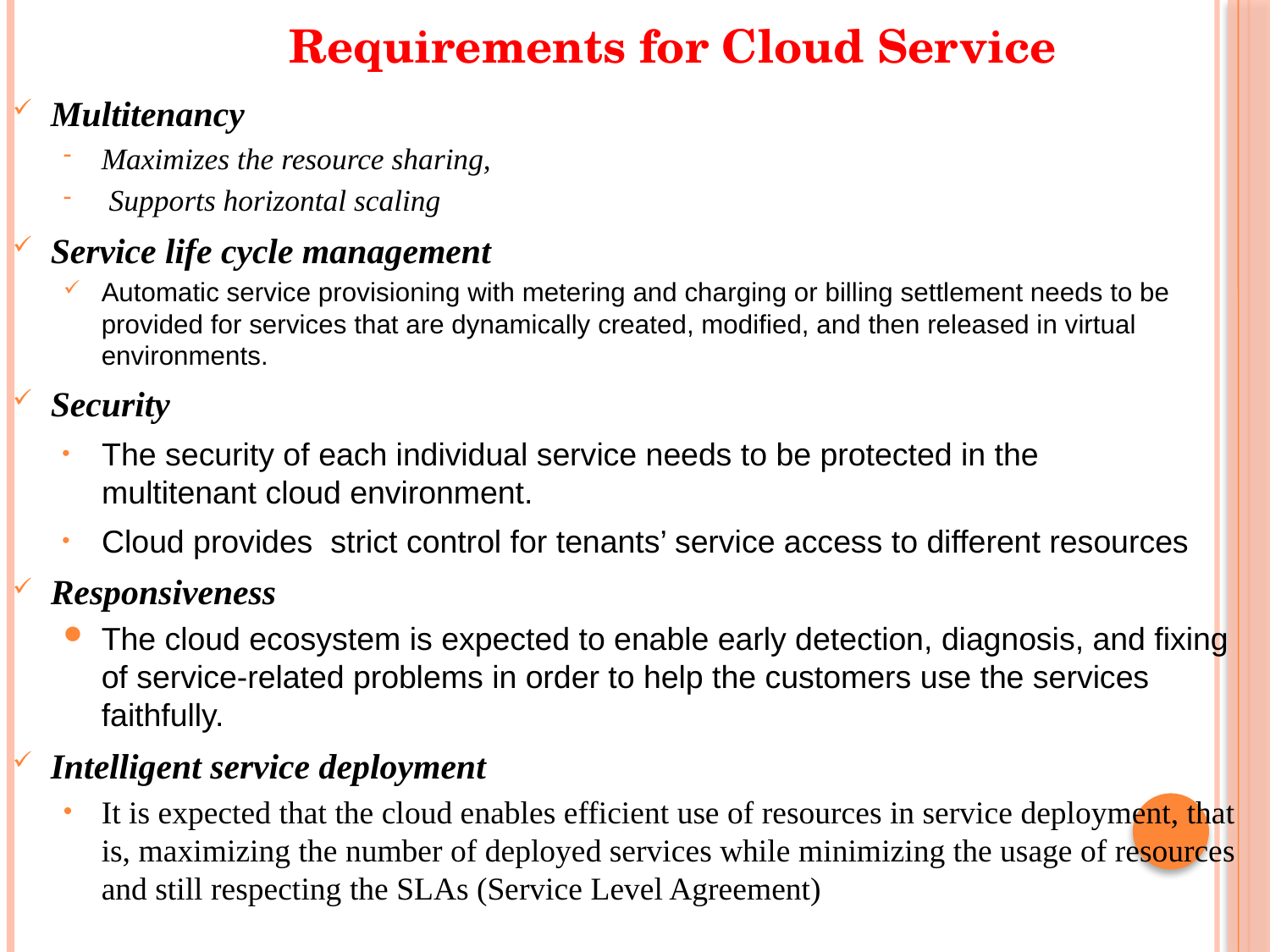

# Requirements for Cloud Service
Multitenancy
Maximizes the resource sharing,
 Supports horizontal scaling
Service life cycle management
Automatic service provisioning with metering and charging or billing settlement needs to be provided for services that are dynamically created, modified, and then released in virtual environments.
Security
The security of each individual service needs to be protected in the 	multitenant cloud environment.
Cloud provides  strict control for tenants’ service access to different resources
Responsiveness
The cloud ecosystem is expected to enable early detection, diagnosis, and fixing of service-related problems in order to help the customers use the services faithfully.
Intelligent service deployment
It is expected that the cloud enables efficient use of resources in service deployment, that is, maximizing the number of deployed services while minimizing the usage of resources and still respecting the SLAs (Service Level Agreement)